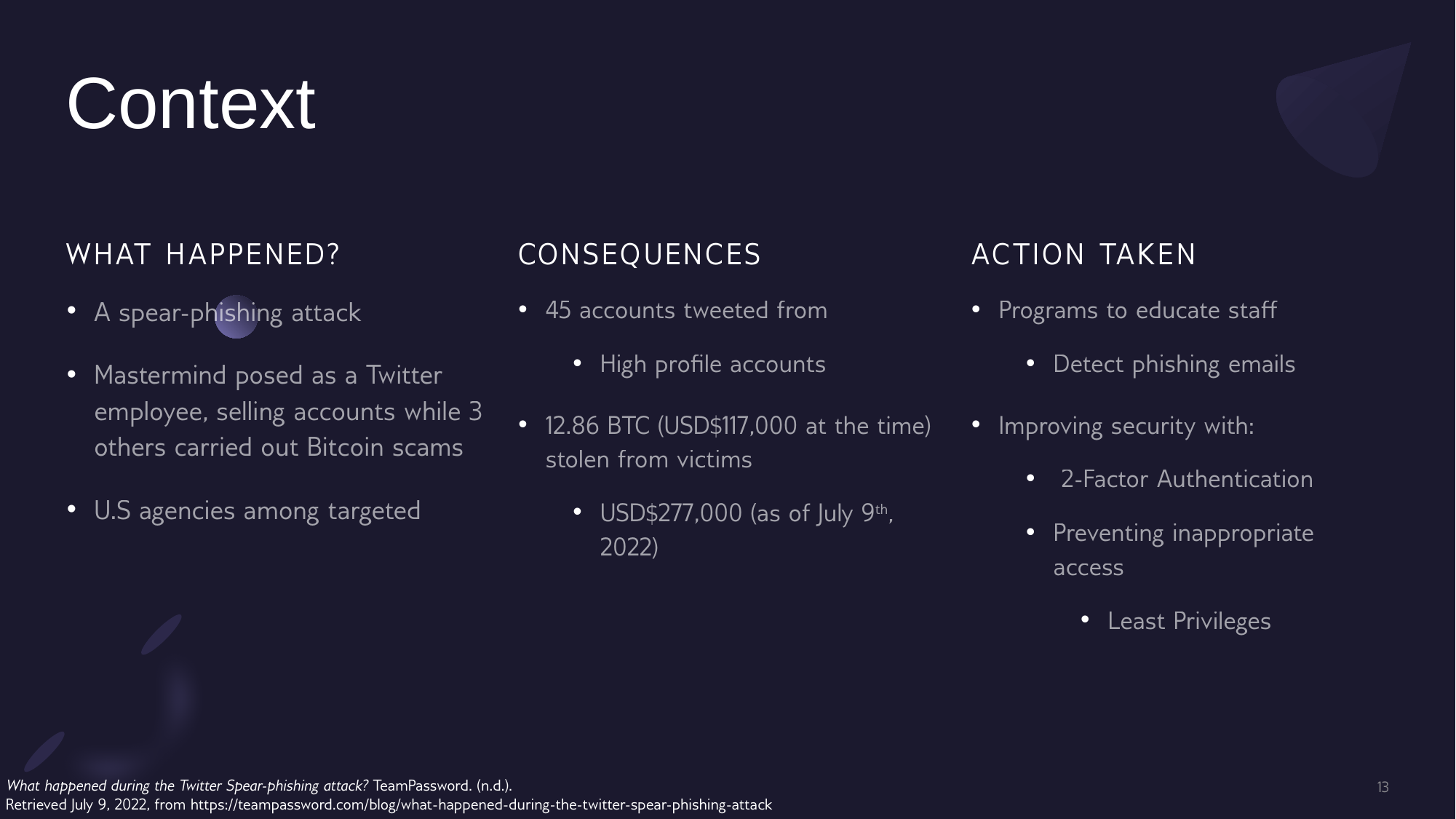

# Context
What happened?
Consequences
Action taken
45 accounts tweeted from
High profile accounts
12.86 BTC (USD$117,000 at the time) stolen from victims
USD$277,000 (as of July 9th, 2022)
Programs to educate staff
Detect phishing emails
Improving security with:
 2-Factor Authentication
Preventing inappropriate access
Least Privileges

A spear-phishing attack
Mastermind posed as a Twitter employee, selling accounts while 3 others carried out Bitcoin scams
U.S agencies among targeted

What happened during the Twitter Spear-phishing attack? TeamPassword. (n.d.).
Retrieved July 9, 2022, from https://teampassword.com/blog/what-happened-during-the-twitter-spear-phishing-attack
13